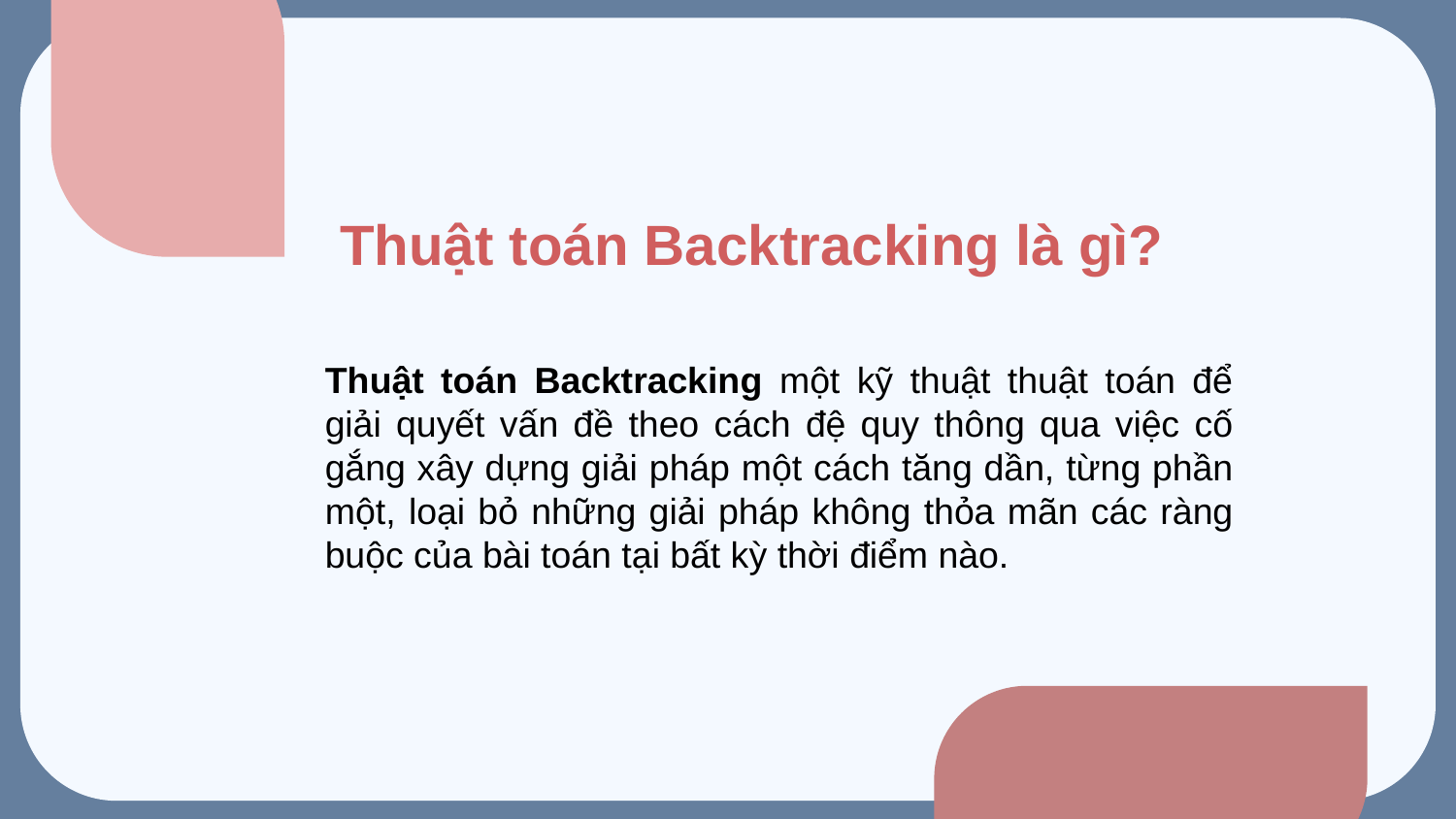

Thuật toán Backtracking là gì?
Thuật toán Backtracking một kỹ thuật thuật toán để giải quyết vấn đề theo cách đệ quy thông qua việc cố gắng xây dựng giải pháp một cách tăng dần, từng phần một, loại bỏ những giải pháp không thỏa mãn các ràng buộc của bài toán tại bất kỳ thời điểm nào.